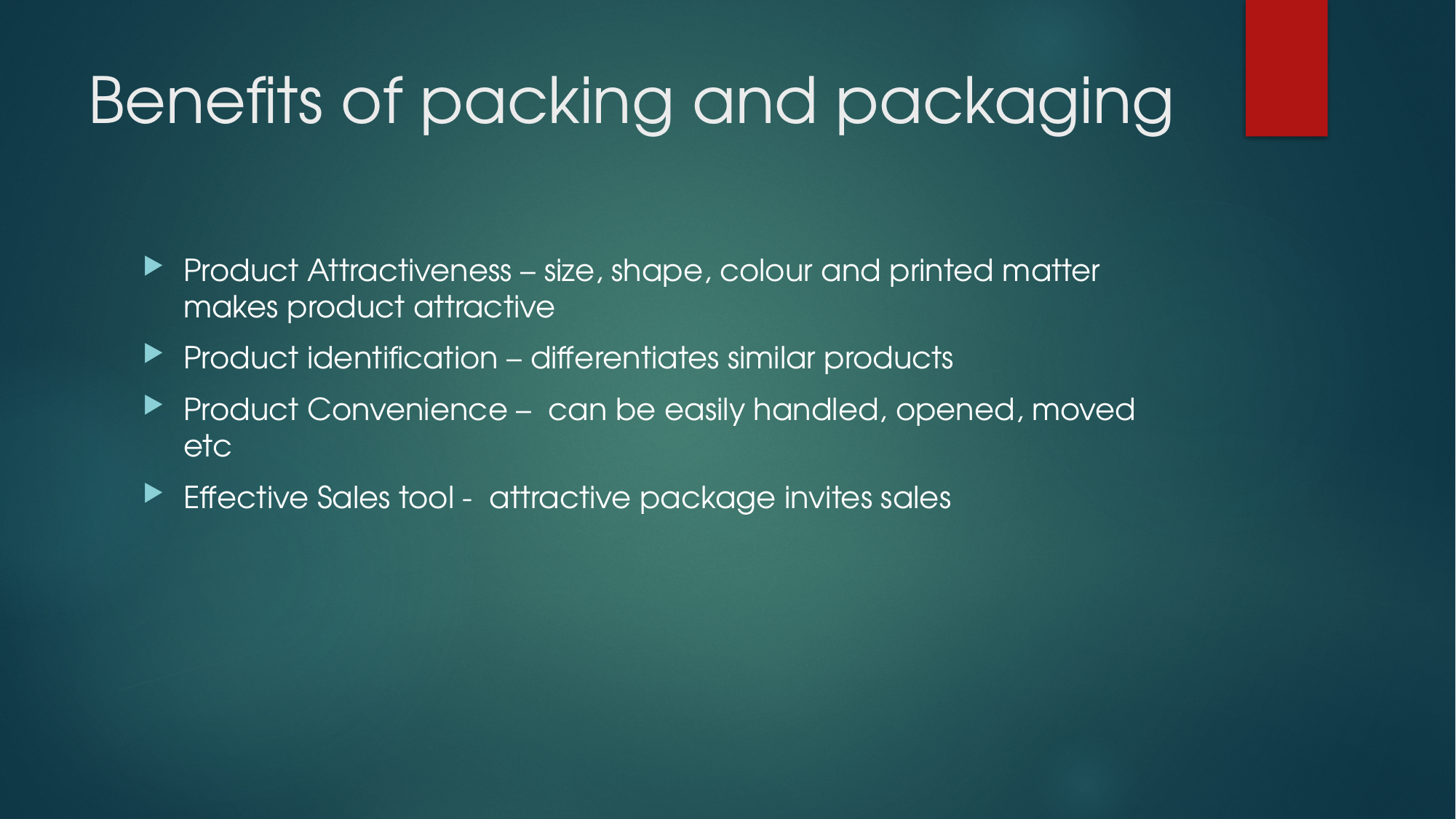

# Benefits of packing and packaging
Product Attractiveness – size, shape, colour and printed matter makes product attractive
Product identification – differentiates similar products
Product Convenience –  can be easily handled, opened, moved etc
Effective Sales tool -  attractive package invites sales